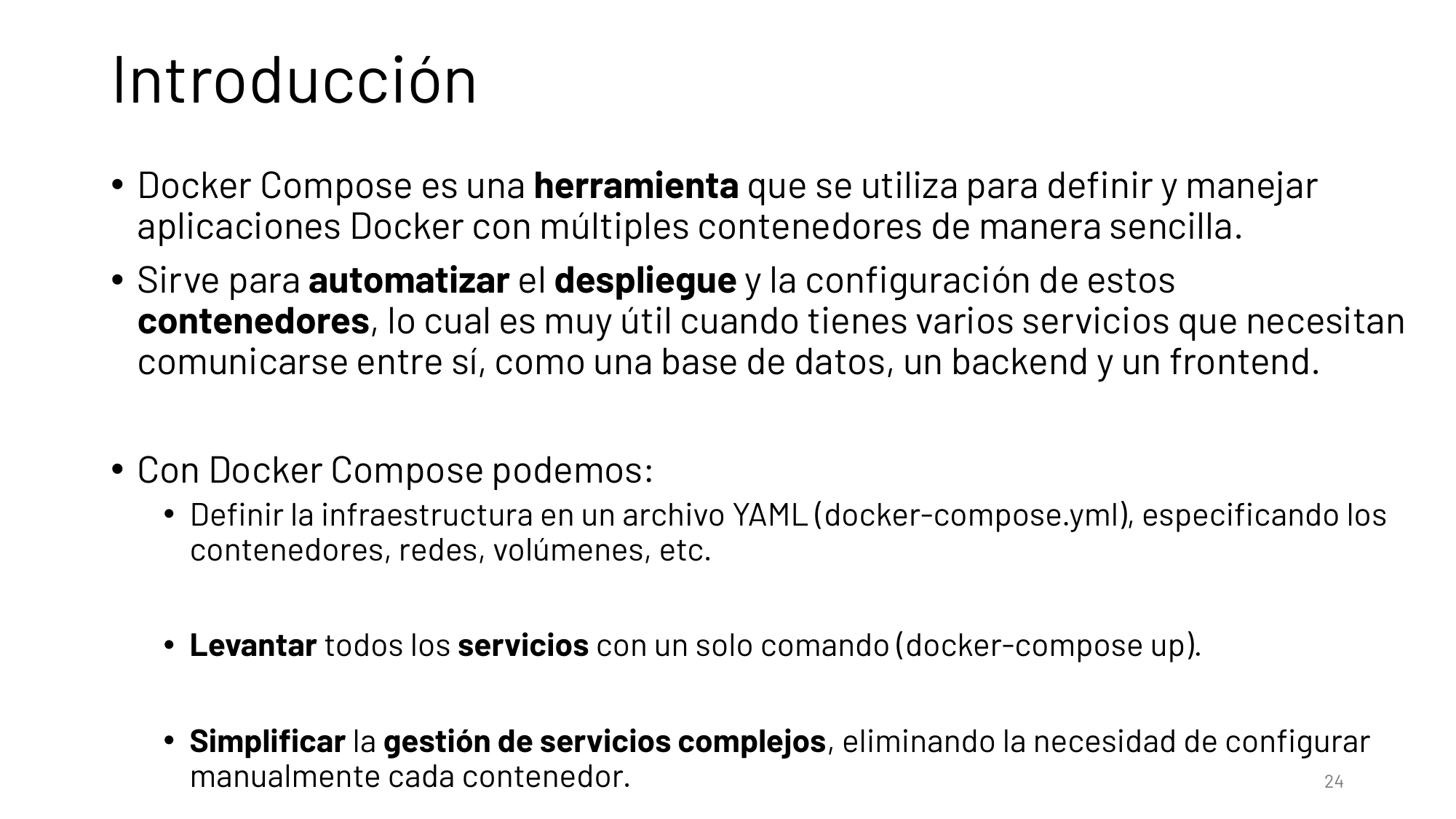

# Introducción
Docker Compose es una herramienta que se utiliza para definir y manejar aplicaciones Docker con múltiples contenedores de manera sencilla.
Sirve para automatizar el despliegue y la configuración de estos contenedores, lo cual es muy útil cuando tienes varios servicios que necesitan comunicarse entre sí, como una base de datos, un backend y un frontend.

Con Docker Compose podemos:
Definir la infraestructura en un archivo YAML (docker-compose.yml), especificando los contenedores, redes, volúmenes, etc.

Levantar todos los servicios con un solo comando (docker-compose up).

Simplificar la gestión de servicios complejos, eliminando la necesidad de configurar manualmente cada contenedor.
24